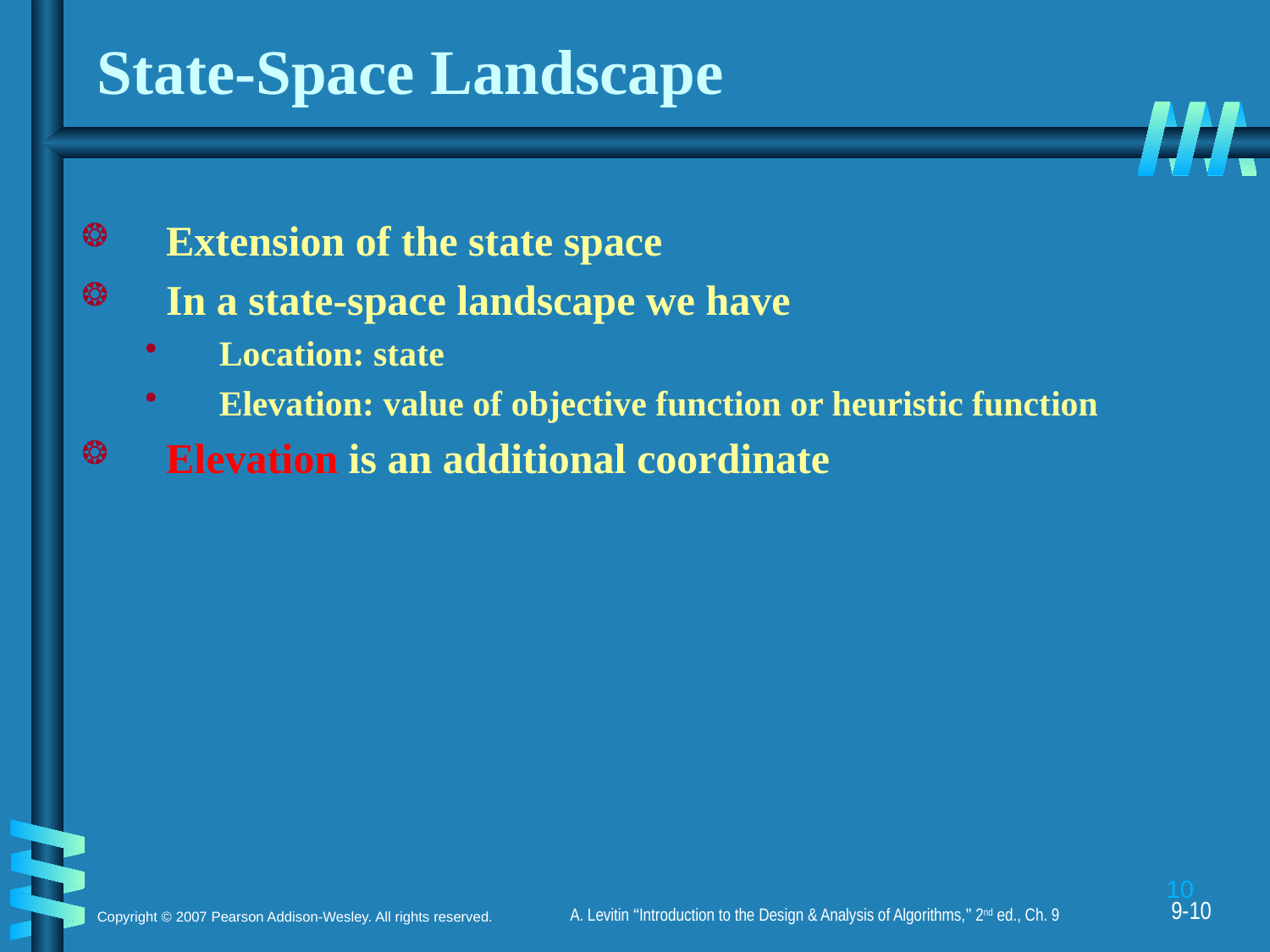

State-Space Landscape
Extension of the state space
In a state-space landscape we have
Location: state
Elevation: value of objective function or heuristic function
Elevation is an additional coordinate

10